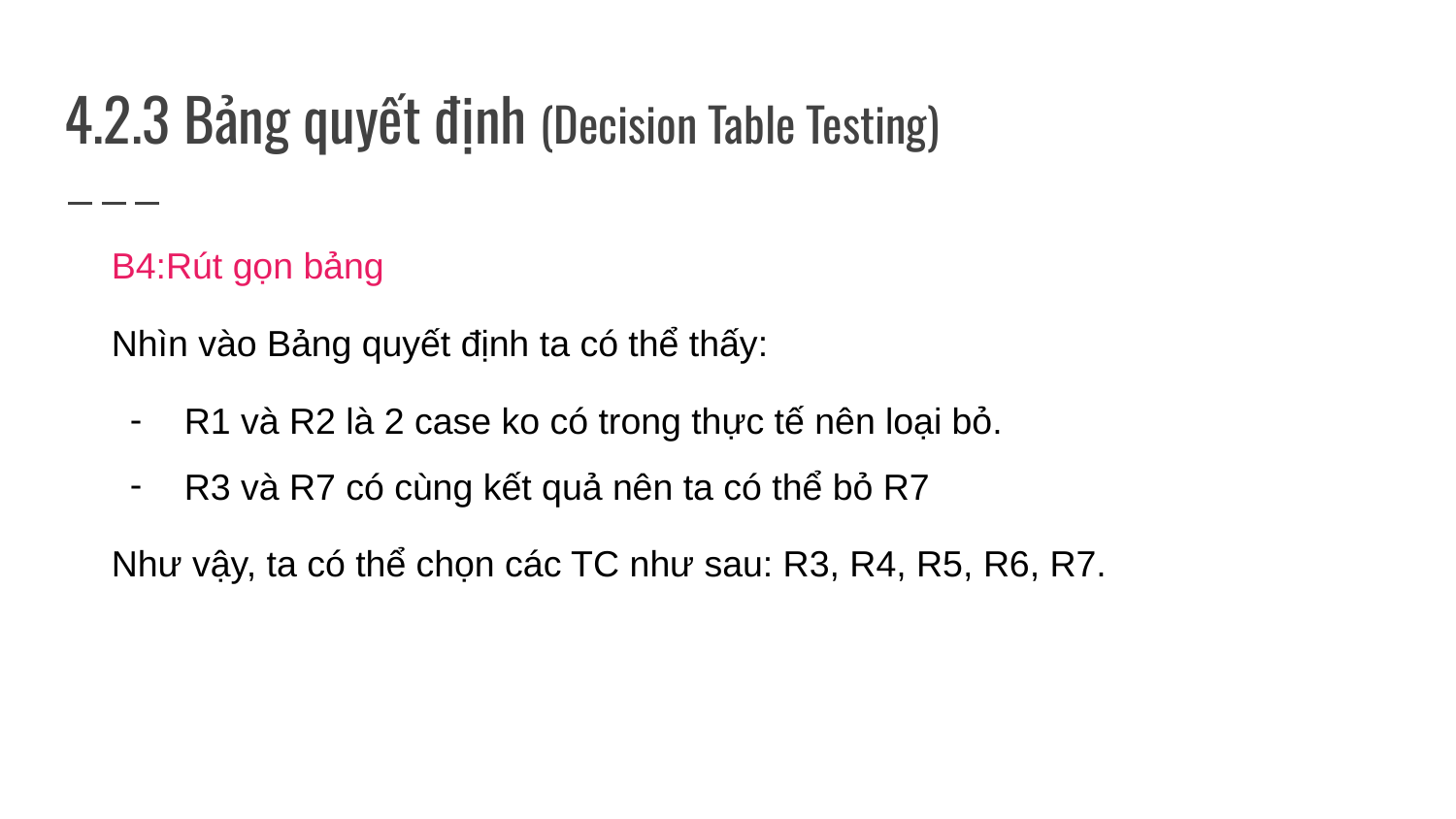

# 4.2.3 Bảng quyết định (Decision Table Testing)
B4:Rút gọn bảng
Nhìn vào Bảng quyết định ta có thể thấy:
R1 và R2 là 2 case ko có trong thực tế nên loại bỏ.
R3 và R7 có cùng kết quả nên ta có thể bỏ R7
Như vậy, ta có thể chọn các TC như sau: R3, R4, R5, R6, R7.